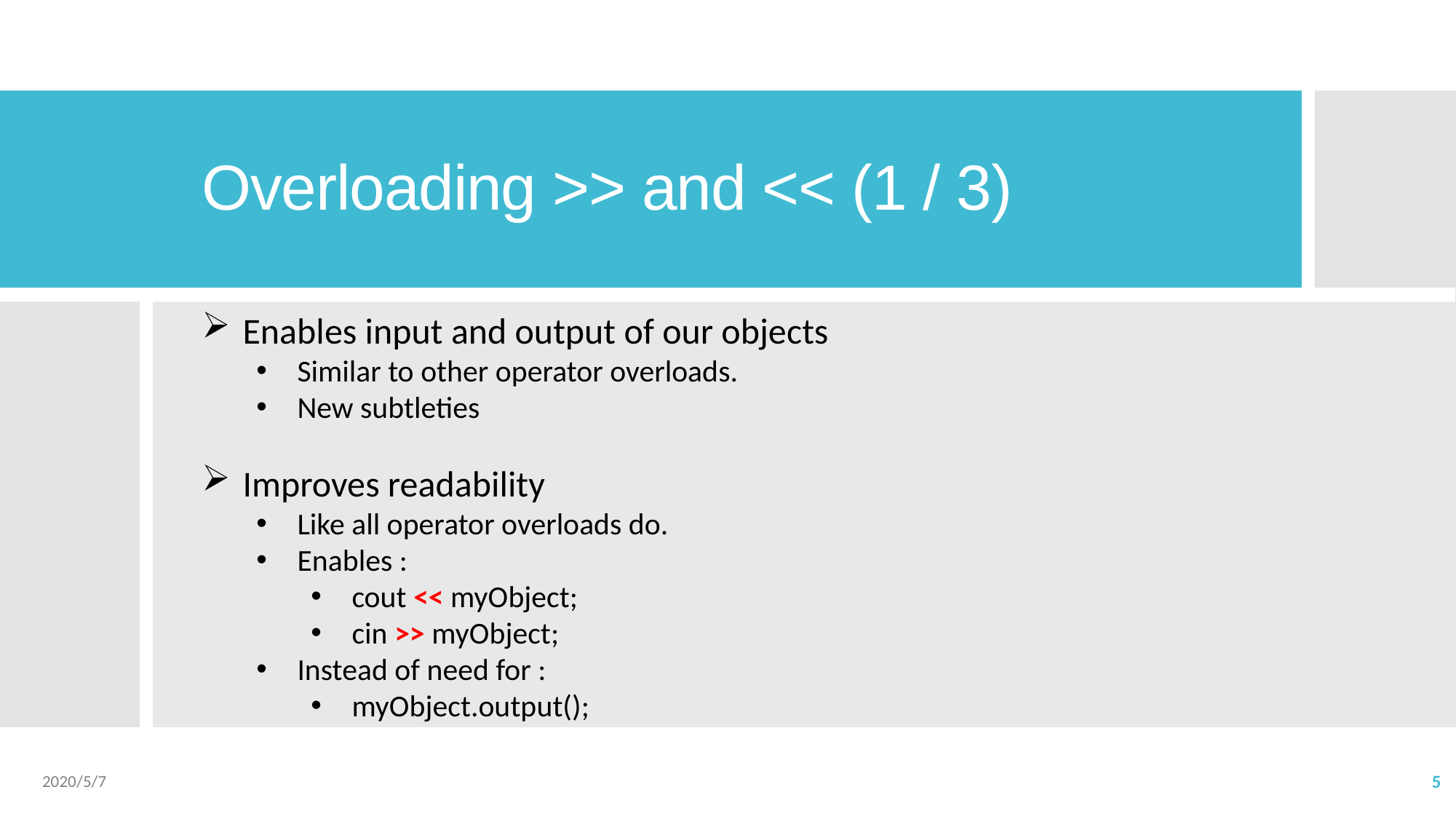

# Overloading >> and << (1 / 3)

Enables input and output of our objects
Similar to other operator overloads.
New subtleties

Improves readability
Like all operator overloads do.
Enables :
cout << myObject;
cin >> myObject;
Instead of need for :
myObject.output();
2020/5/7
5